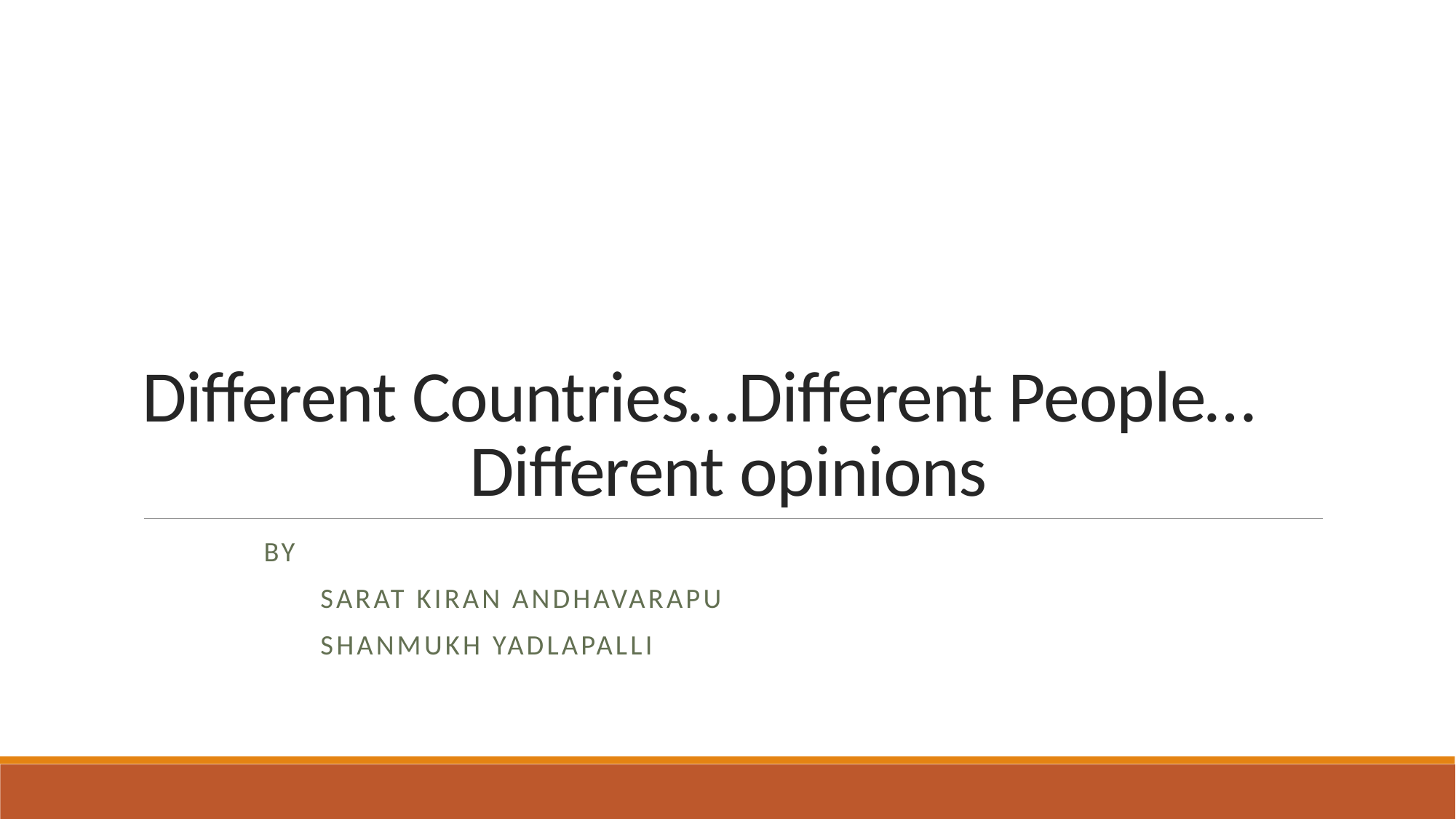

# Different Countries…Different People… Different opinions
						    By
						          Sarat kiran Andhavarapu
						          ShanMUKH YadlapalLi